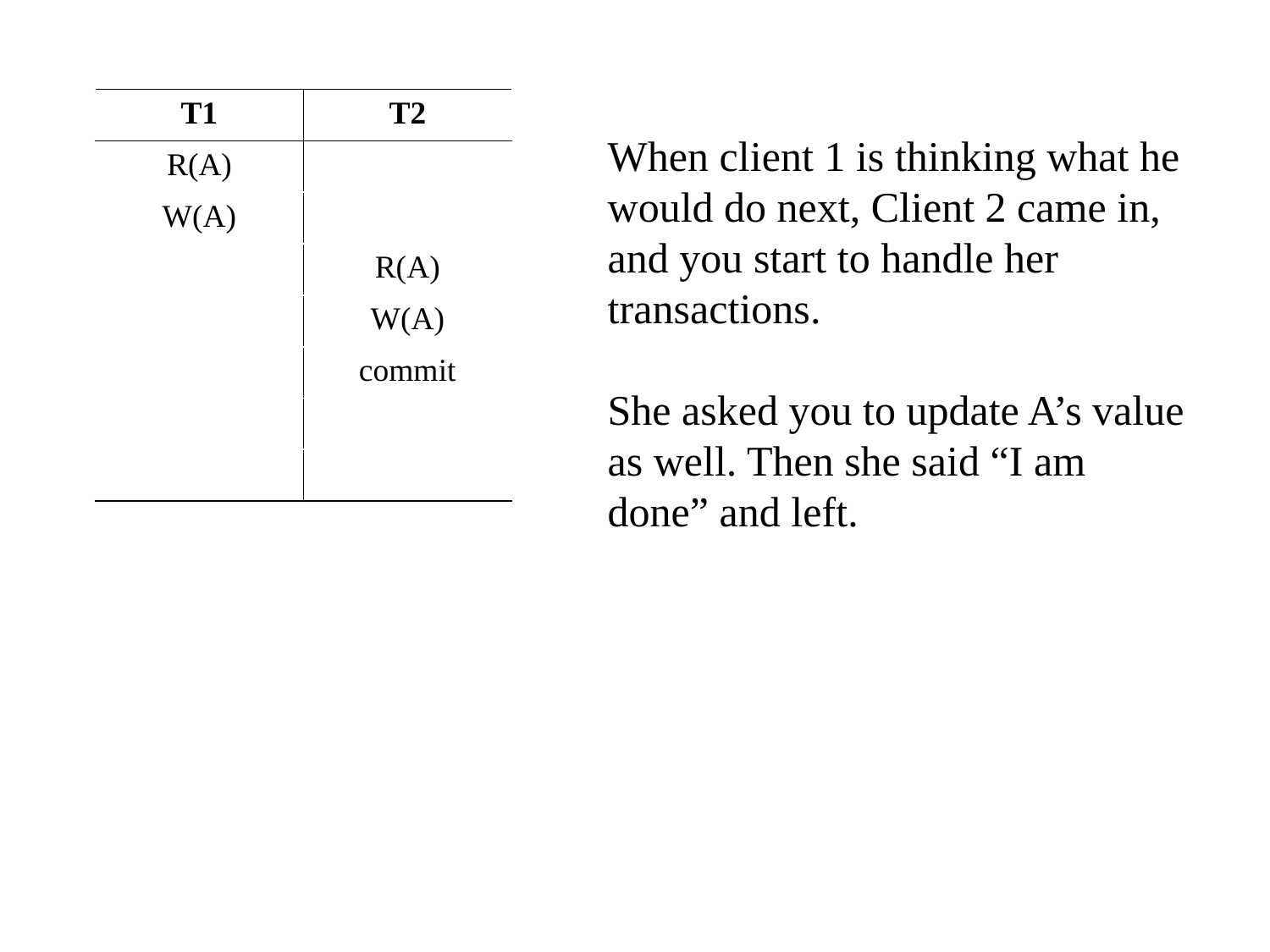

| T1 | T2 |
| --- | --- |
| R(A) |  |
| W(A) |  |
|  | R(A) |
|  | W(A) |
|  | commit |
|  |  |
|  |  |
When client 1 is thinking what he would do next, Client 2 came in, and you start to handle her transactions.

She asked you to update A’s value as well. Then she said “I am done” and left.